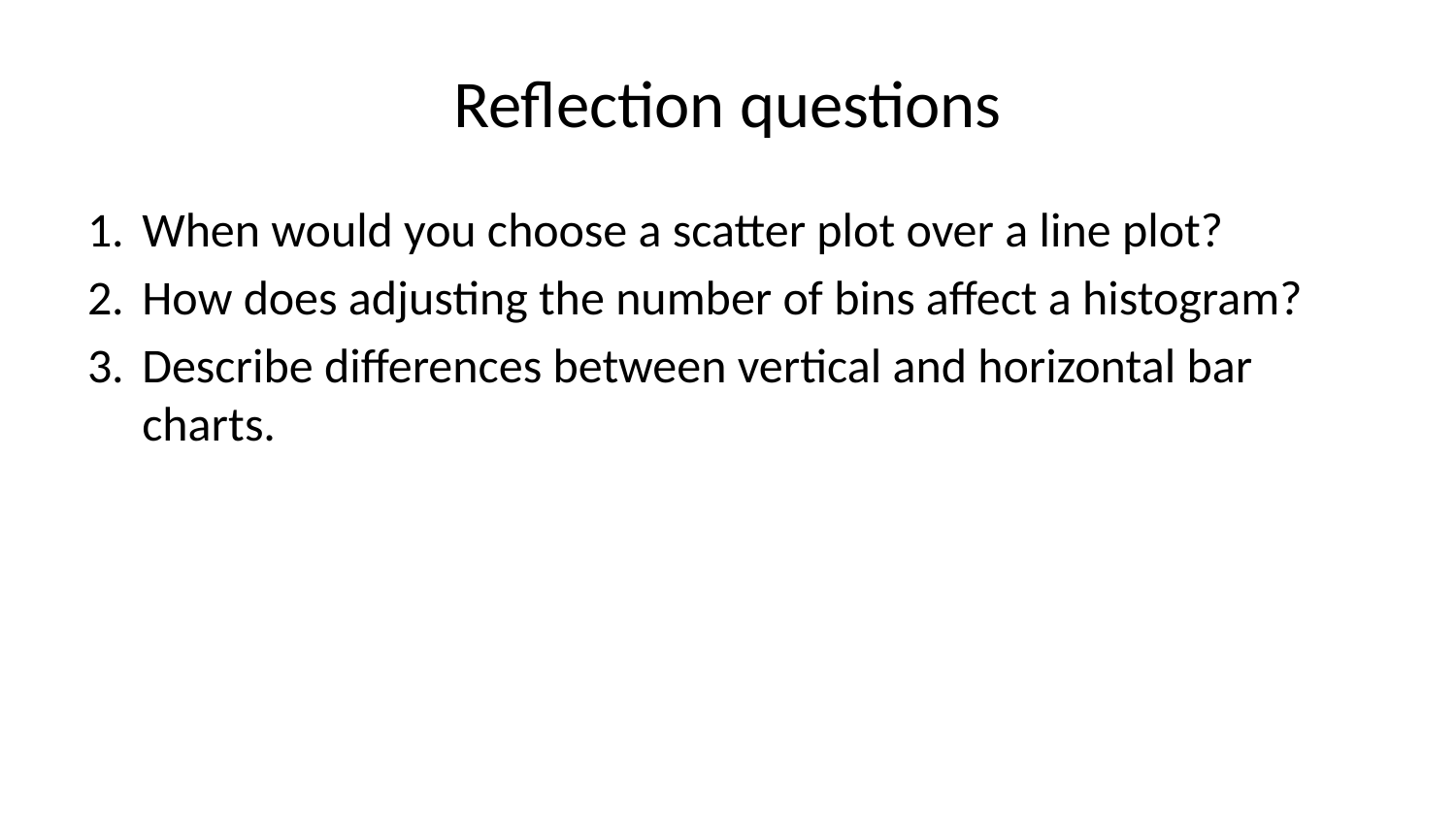

# Reflection questions
When would you choose a scatter plot over a line plot?
How does adjusting the number of bins affect a histogram?
Describe differences between vertical and horizontal bar charts.